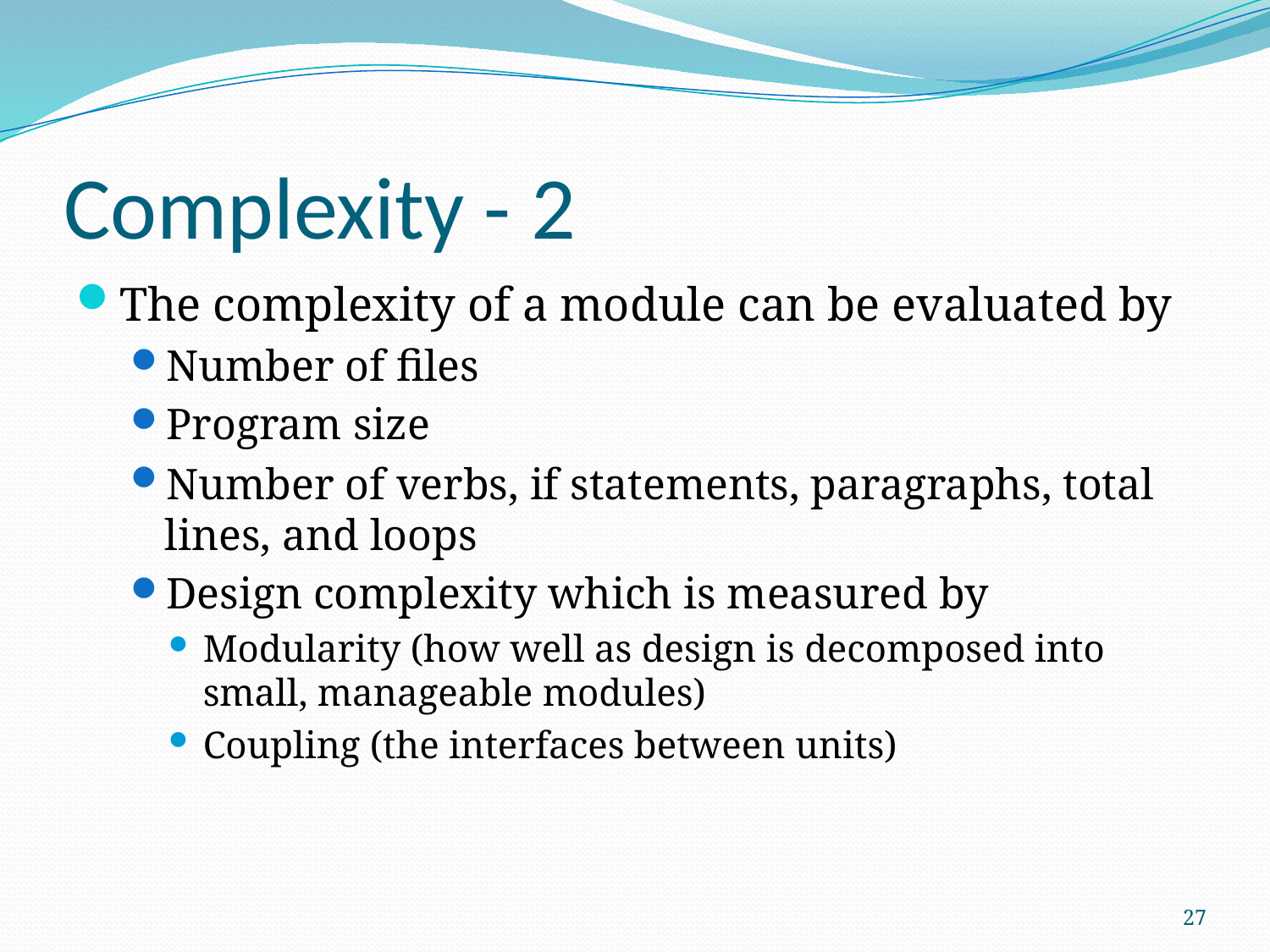

# Complexity - 2
The complexity of a module can be evaluated by
Number of files
Program size
Number of verbs, if statements, paragraphs, total lines, and loops
Design complexity which is measured by
Modularity (how well as design is decomposed into small, manageable modules)
Coupling (the interfaces between units)

27